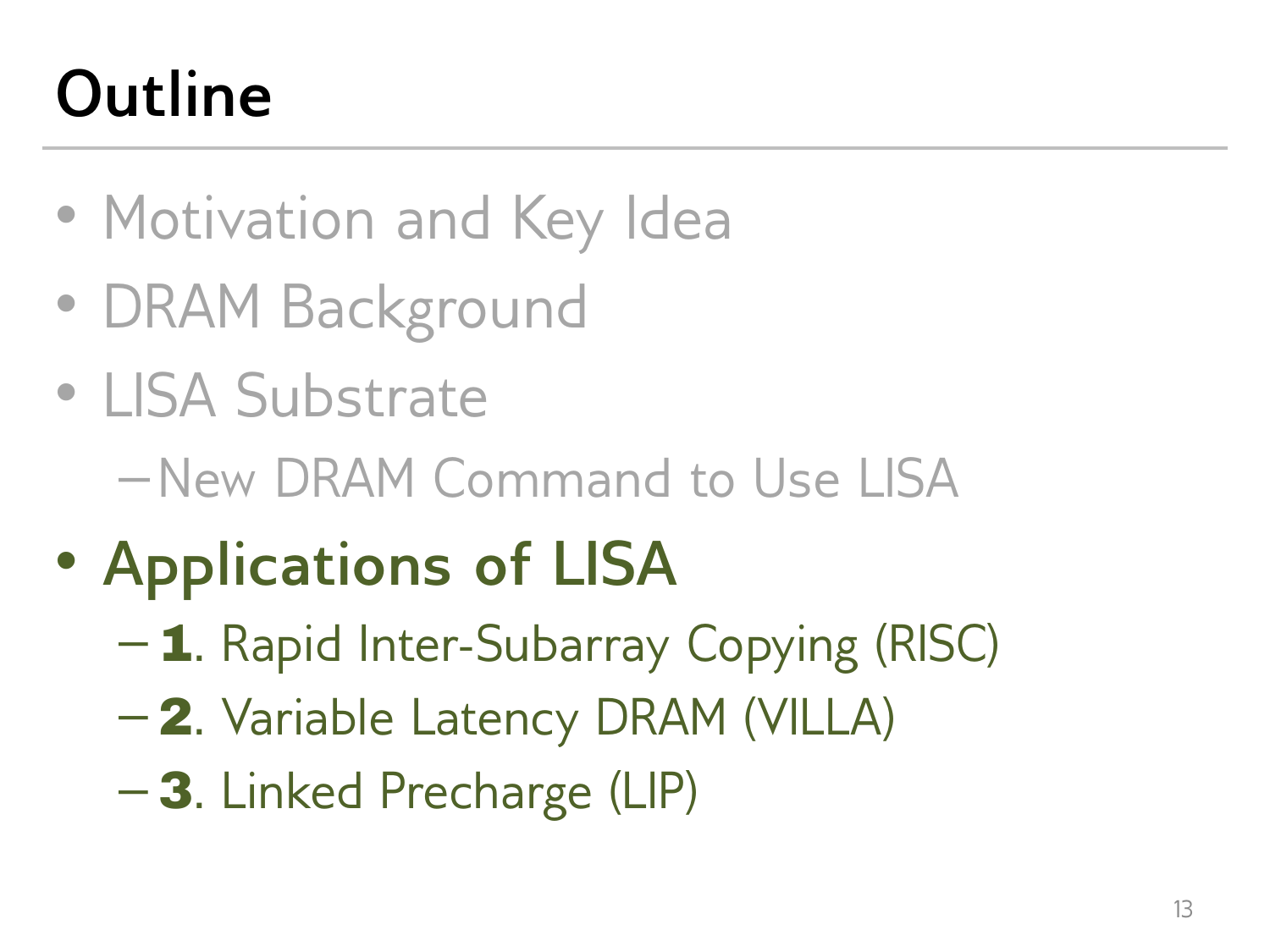

# Outline
Motivation and Key Idea
DRAM Background
LISA Substrate
New DRAM Command to Use LISA
Applications of LISA
1. Rapid Inter-Subarray Copying (RISC)
2. Variable Latency DRAM (VILLA)
3. Linked Precharge (LIP)
13